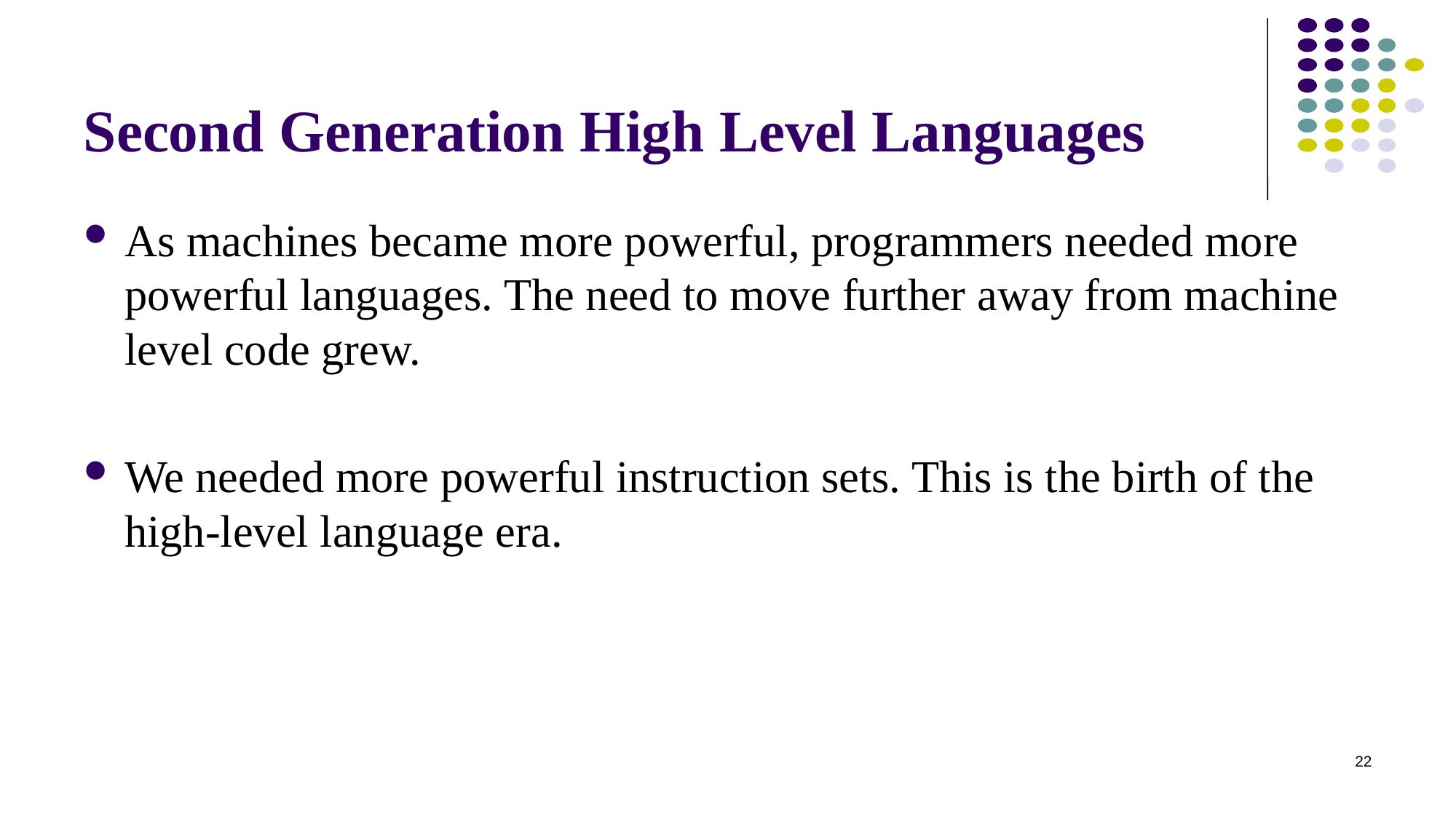

# Second Generation High Level Languages
As machines became more powerful, programmers needed more powerful languages. The need to move further away from machine level code grew.

We needed more powerful instruction sets. This is the birth of the high-level language era.
22